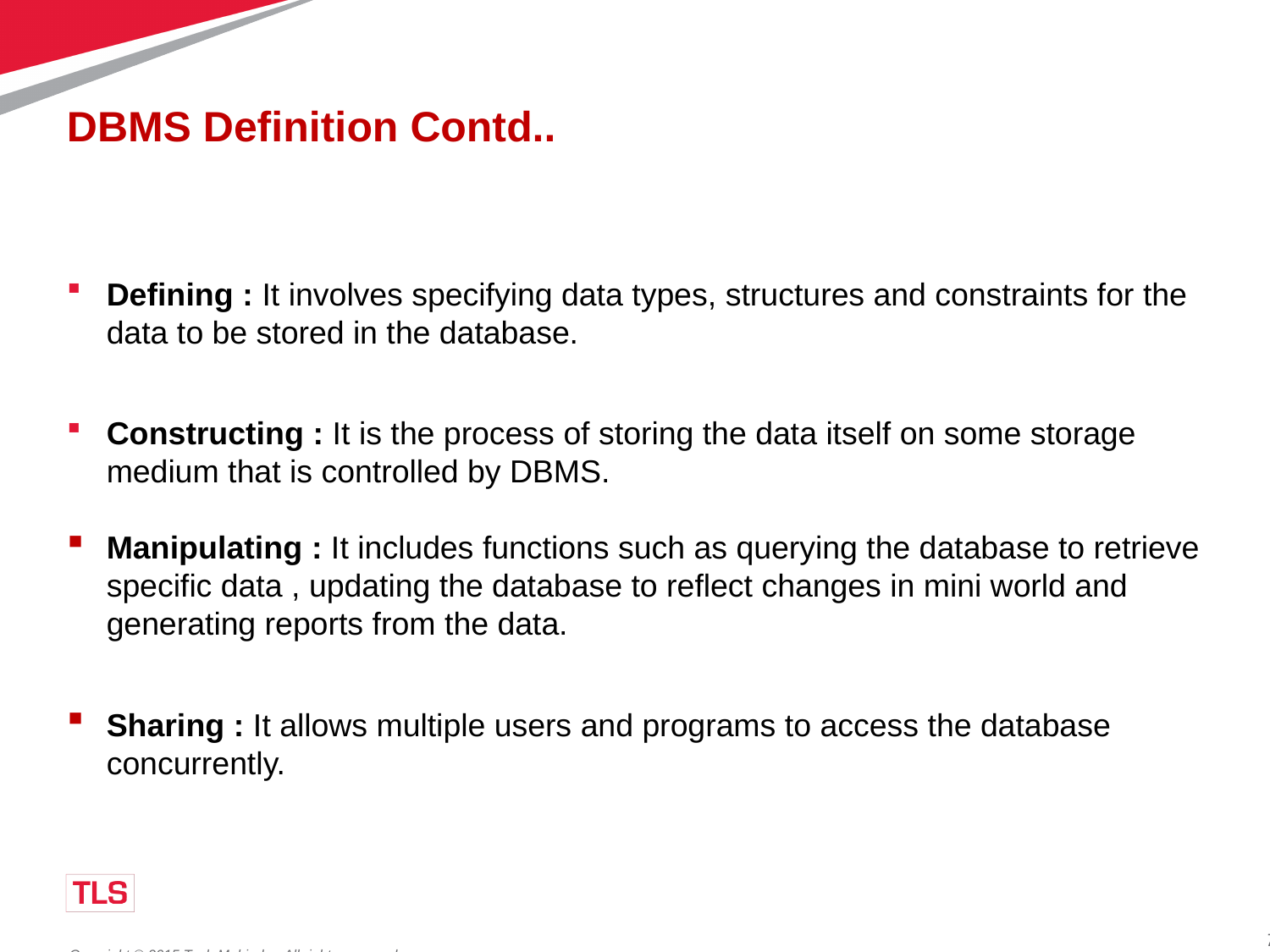

# DBMS Definition Contd..
Defining : It involves specifying data types, structures and constraints for the data to be stored in the database.

Constructing : It is the process of storing the data itself on some storage medium that is controlled by DBMS.

Manipulating : It includes functions such as querying the database to retrieve specific data , updating the database to reflect changes in mini world and generating reports from the data.

Sharing : It allows multiple users and programs to access the database concurrently.